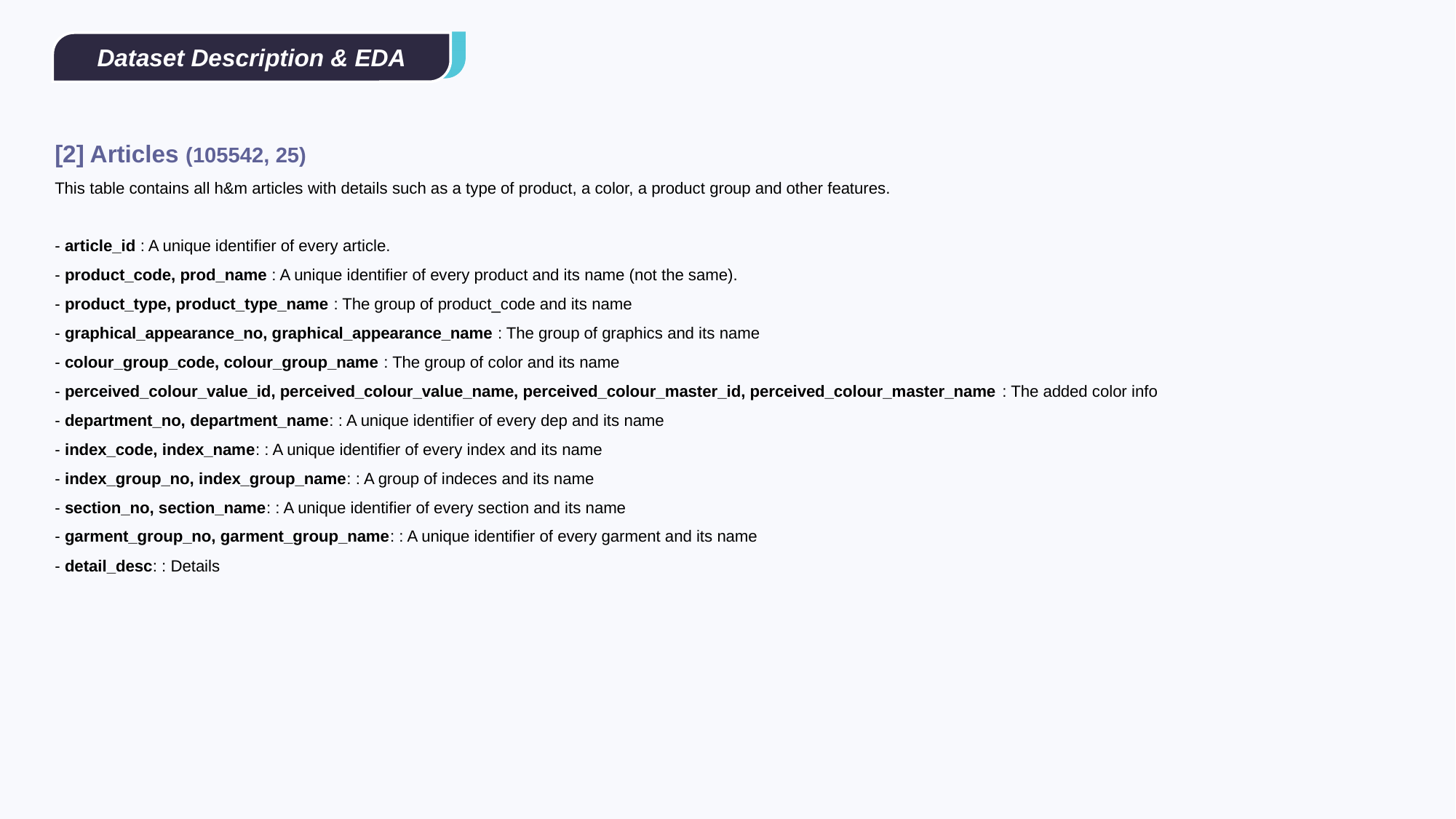

Dataset Description & EDA
[2] Articles (105542, 25)
This table contains all h&m articles with details such as a type of product, a color, a product group and other features.

- article_id : A unique identifier of every article.
- product_code, prod_name : A unique identifier of every product and its name (not the same).
- product_type, product_type_name : The group of product_code and its name
- graphical_appearance_no, graphical_appearance_name : The group of graphics and its name
- colour_group_code, colour_group_name : The group of color and its name
- perceived_colour_value_id, perceived_colour_value_name, perceived_colour_master_id, perceived_colour_master_name : The added color info
- department_no, department_name: : A unique identifier of every dep and its name
- index_code, index_name: : A unique identifier of every index and its name
- index_group_no, index_group_name: : A group of indeces and its name
- section_no, section_name: : A unique identifier of every section and its name
- garment_group_no, garment_group_name: : A unique identifier of every garment and its name
- detail_desc: : Details